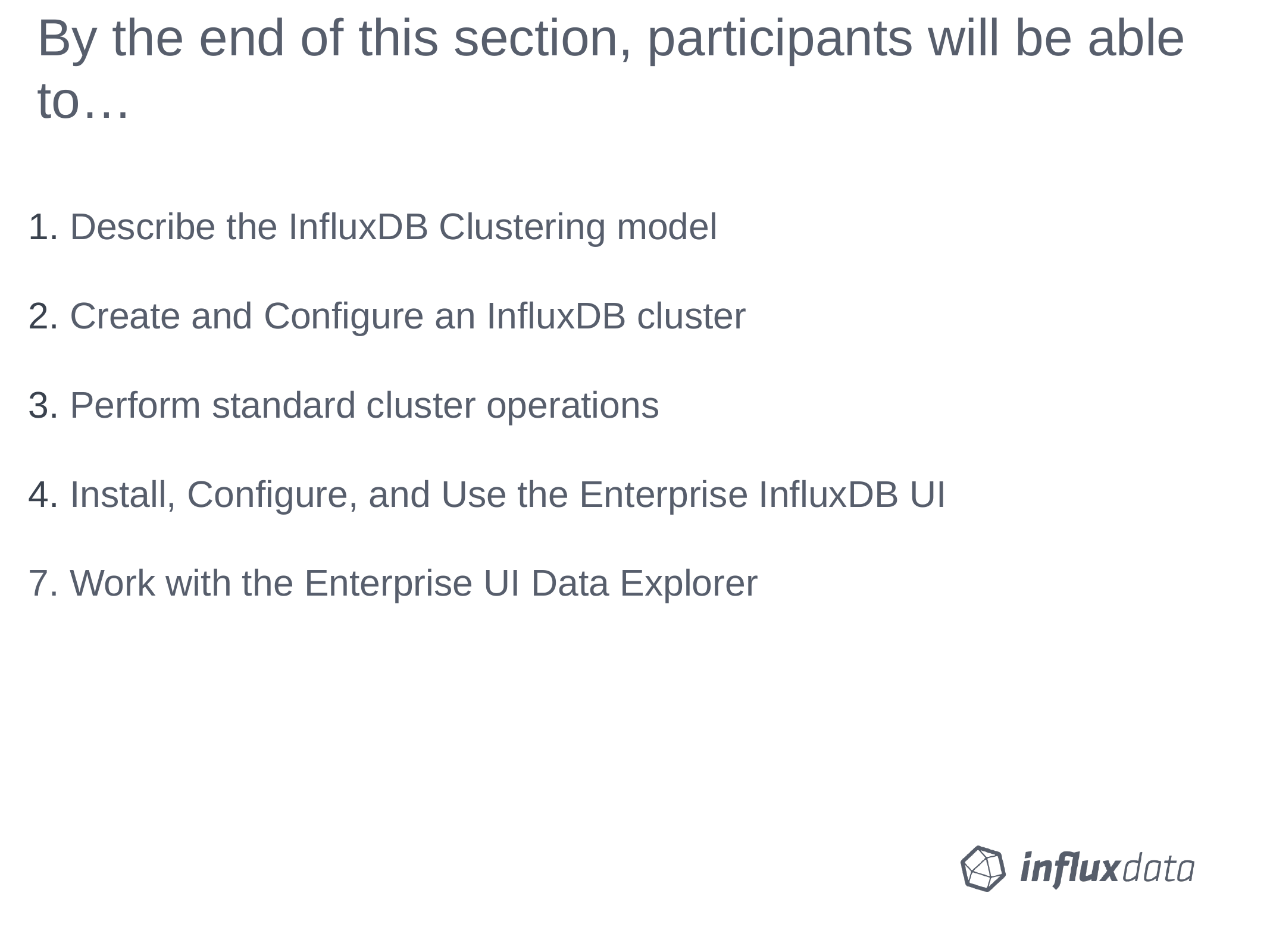

# By the end of this section, participants will be able to…
 Describe the InfluxDB Clustering model

 Create and Configure an InfluxDB cluster

 Perform standard cluster operations

 Install, Configure, and Use the Enterprise InfluxDB UI

7. Work with the Enterprise UI Data Explorer